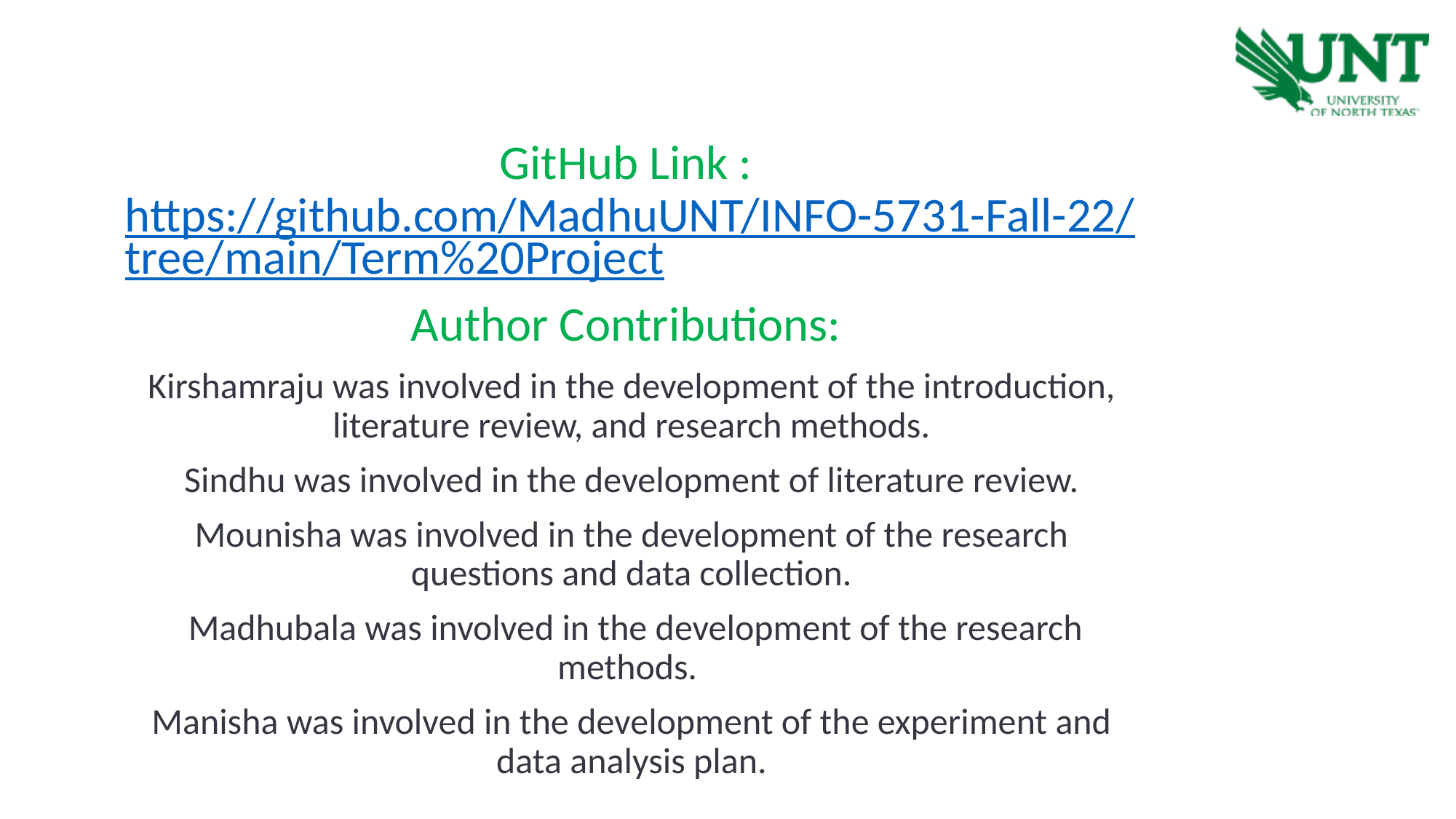

GitHub Link : https://github.com/MadhuUNT/INFO-5731-Fall-22/tree/main/Term%20Project
Author Contributions:
Kirshamraju was involved in the development of the introduction, literature review, and research methods.
 Sindhu was involved in the development of literature review.
Mounisha was involved in the development of the research questions and data collection.
 Madhubala was involved in the development of the research methods.
Manisha was involved in the development of the experiment and data analysis plan.